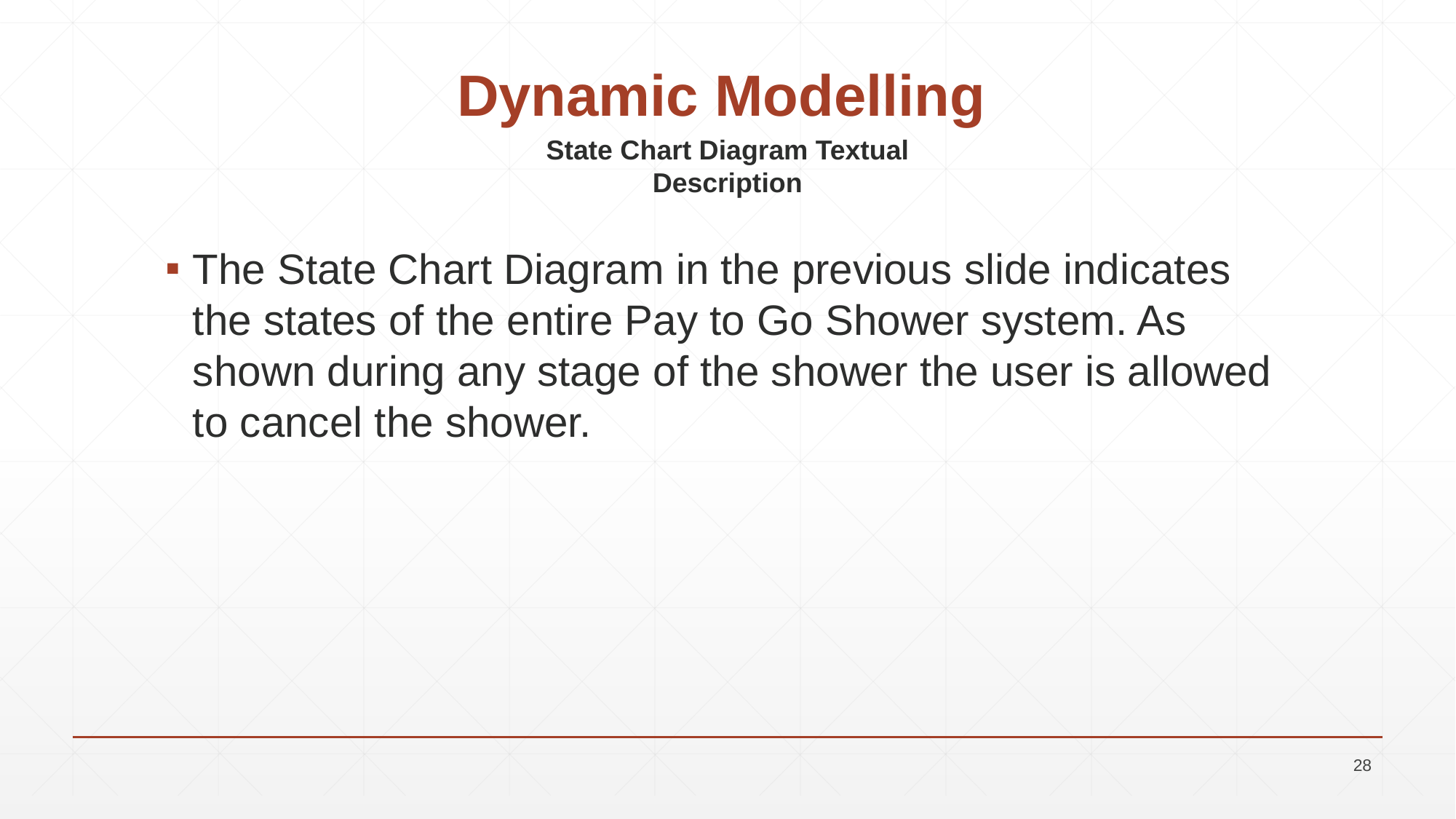

# Dynamic Modelling
State Chart Diagram Textual Description
The State Chart Diagram in the previous slide indicates the states of the entire Pay to Go Shower system. As shown during any stage of the shower the user is allowed to cancel the shower.
28